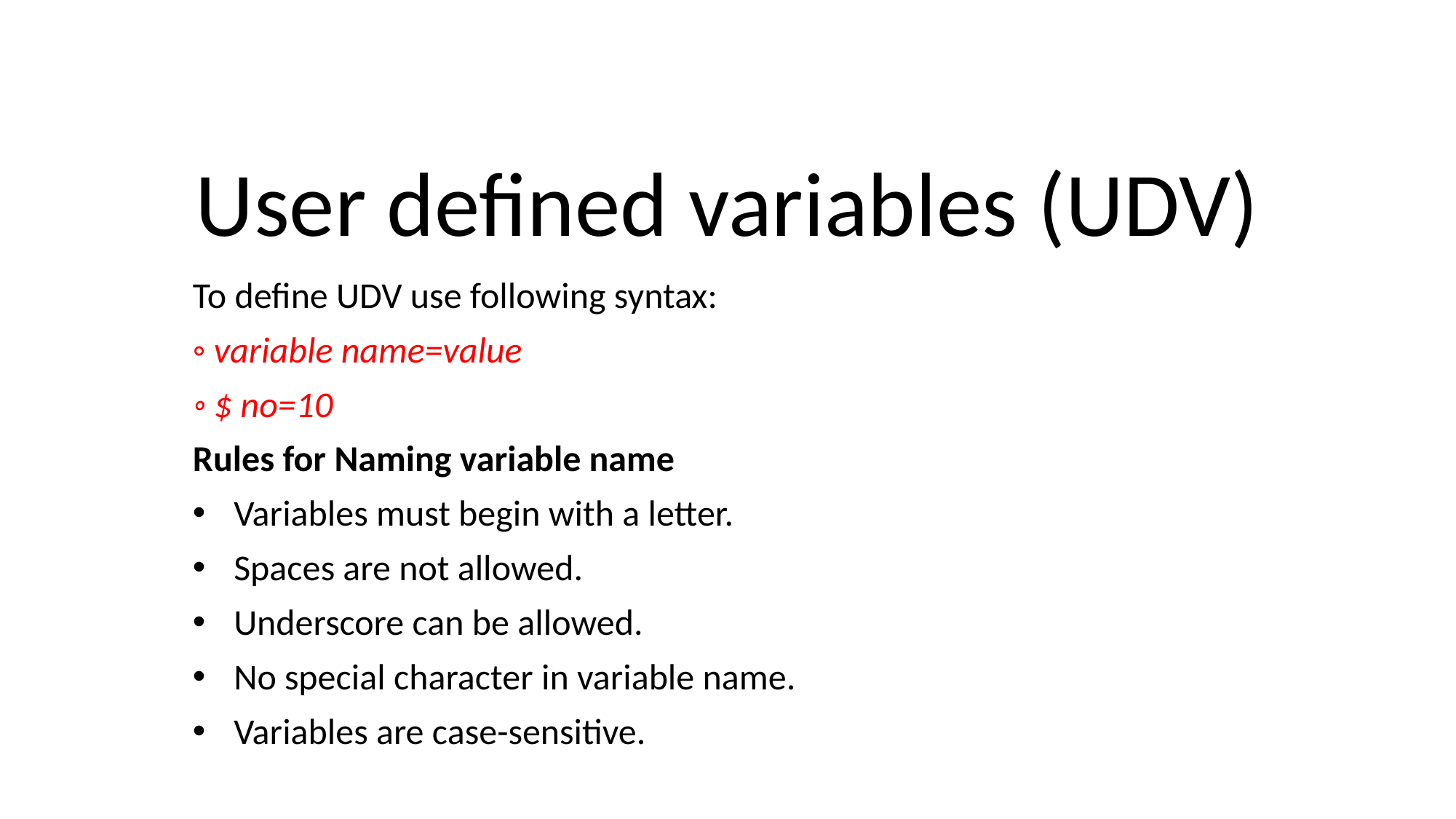

# User defined variables (UDV)
To define UDV use following syntax:
◦ variable name=value
◦ $ no=10
Rules for Naming variable name
Variables must begin with a letter.
Spaces are not allowed.
Underscore can be allowed.
No special character in variable name.
Variables are case-sensitive.